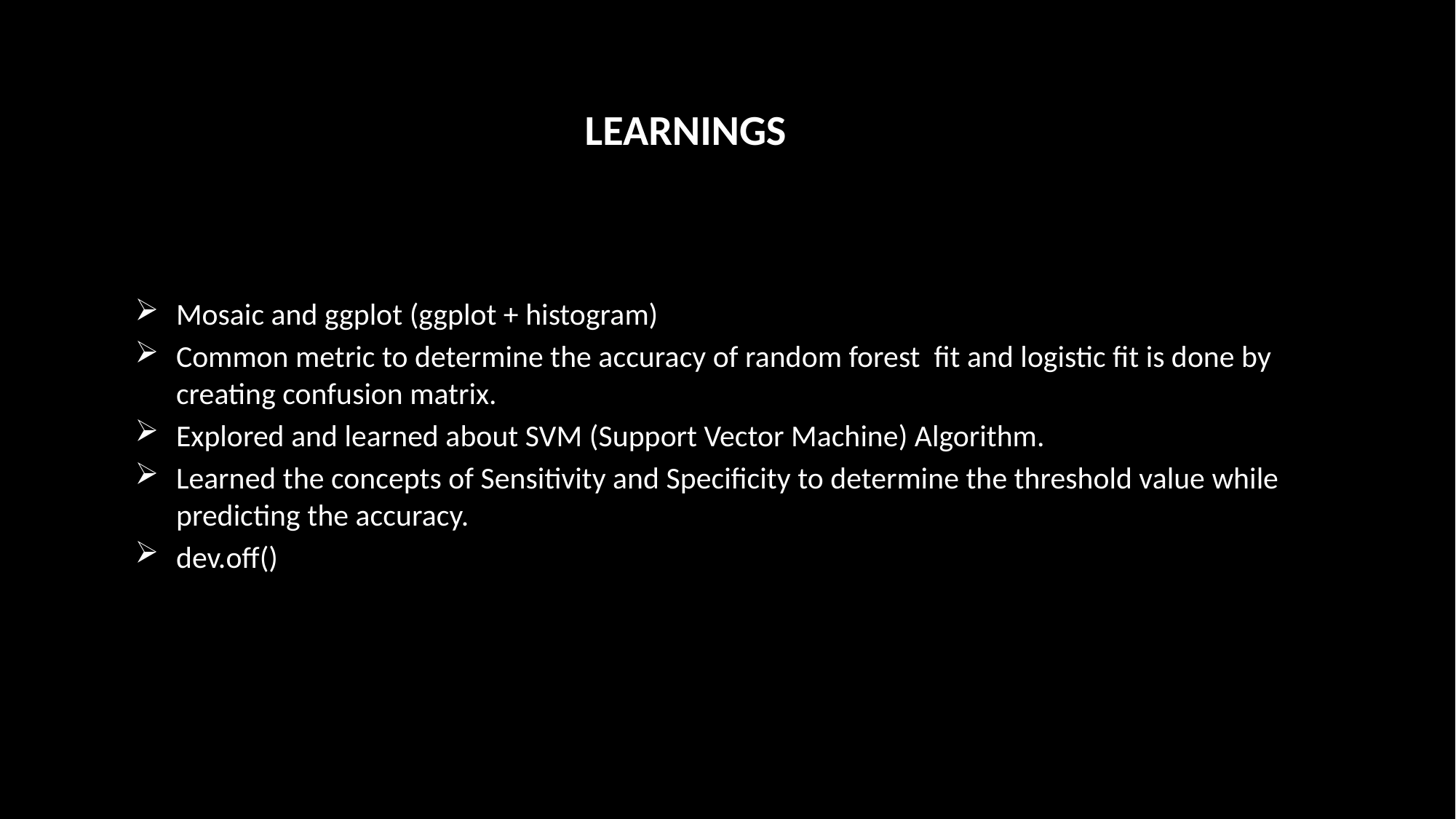

# LEARNINGS

Mosaic and ggplot (ggplot + histogram)
Common metric to determine the accuracy of random forest  fit and logistic fit is done by creating confusion matrix.
Explored and learned about SVM (Support Vector Machine) Algorithm.
Learned the concepts of Sensitivity and Specificity to determine the threshold value while predicting the accuracy.
dev.off()